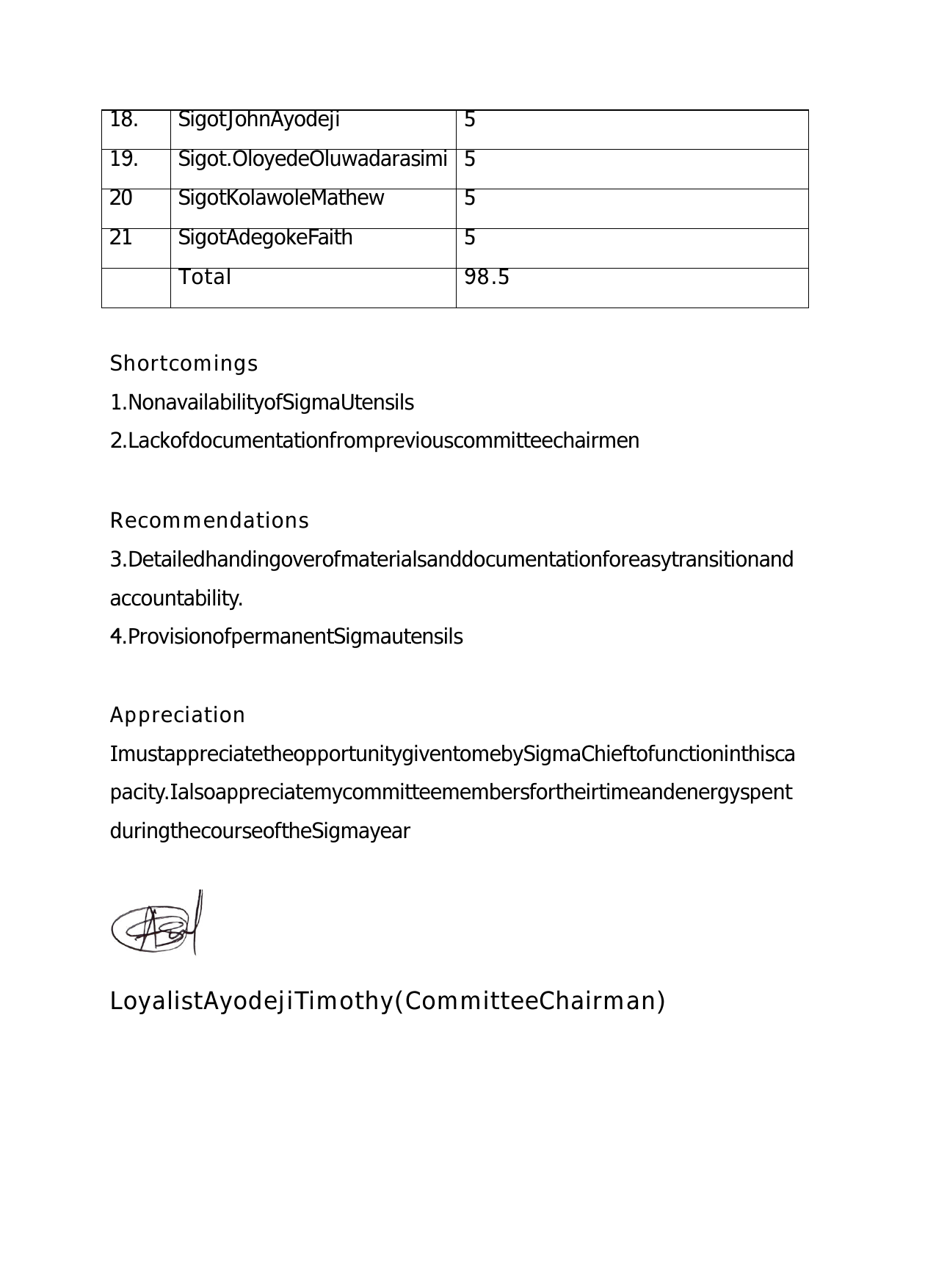

| 18. | SigotJohnAyodeji | 5 |
| --- | --- | --- |
| 19. | Sigot.OloyedeOluwadarasimi | 5 |
| 20 | SigotKolawoleMathew | 5 |
| 21 | SigotAdegokeFaith | 5 |
|  | Total | 98.5 |
Shortcomings
NonavailabilityofSigmaUtensils
Lackofdocumentationfrompreviouscommitteechairmen

Recommendations
Detailedhandingoverofmaterialsanddocumentationforeasytransitionand accountability.
ProvisionofpermanentSigmautensils

Appreciation ImustappreciatetheopportunitygiventomebySigmaChieftofunctioninthisca pacity.Ialsoappreciatemycommitteemembersfortheirtimeandenergyspent duringthecourseoftheSigmayear

LoyalistAyodejiTimothy(CommitteeChairman)
14